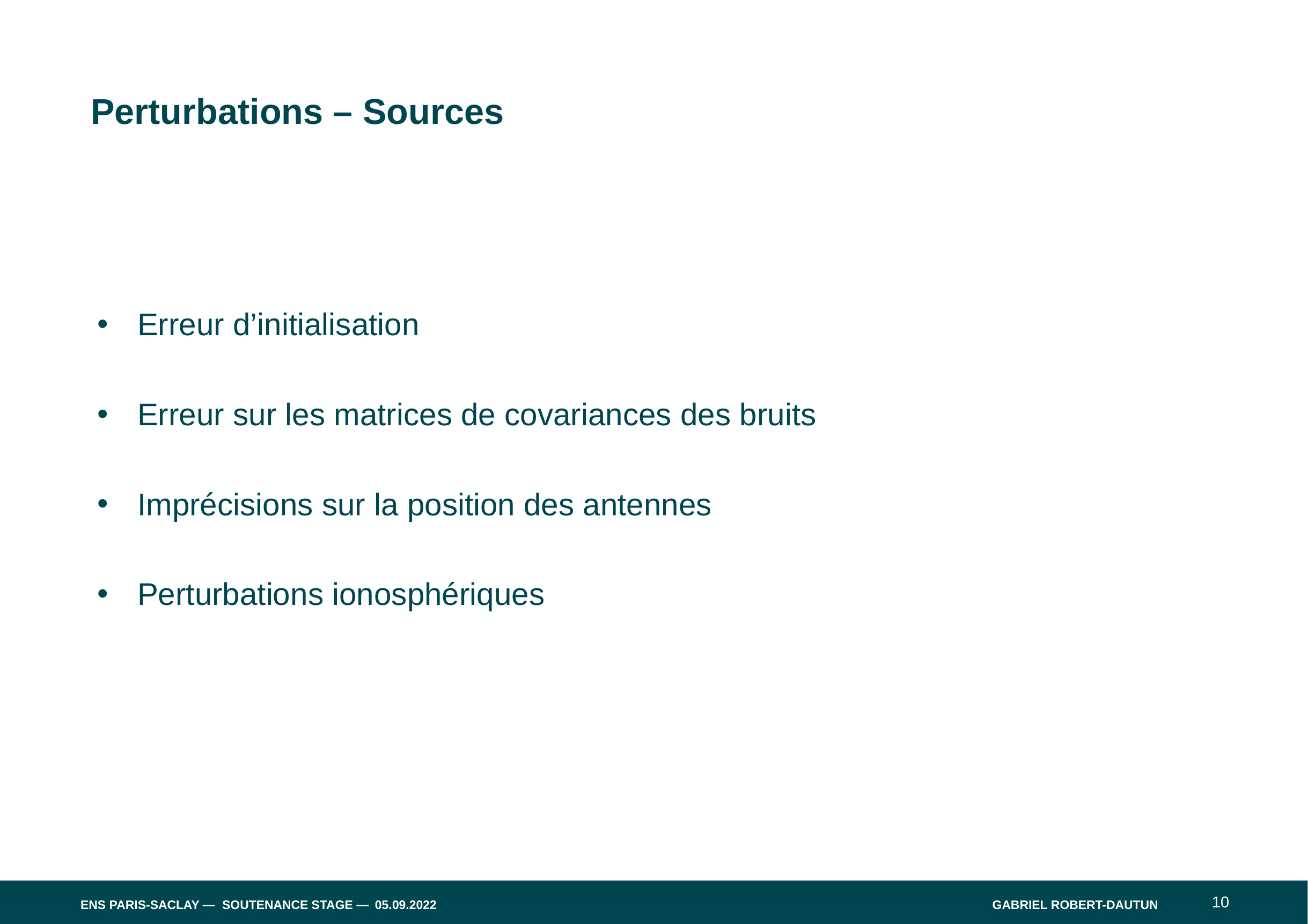

Perturbations – Sources
Erreur d’initialisation

Erreur sur les matrices de covariances des bruits

Imprécisions sur la position des antennes

Perturbations ionosphériques